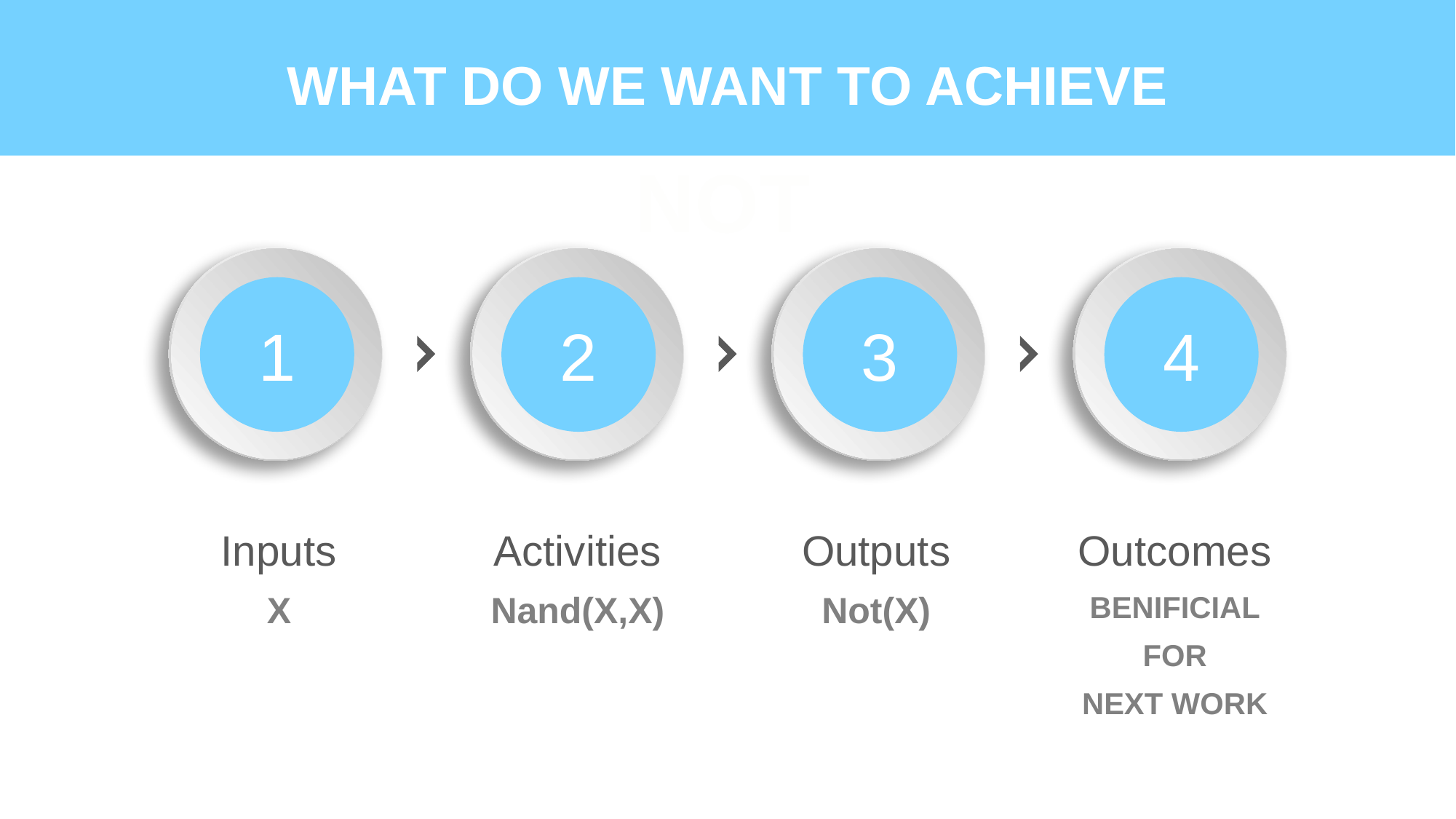

WHAT DO WE WANT TO ACHIEVE
NOT

1

2

3

4

Inputs
Activities
Outputs
Outcomes
X
Nand(X,X)
Not(X)
BENIFICIAL
FOR
NEXT WORK